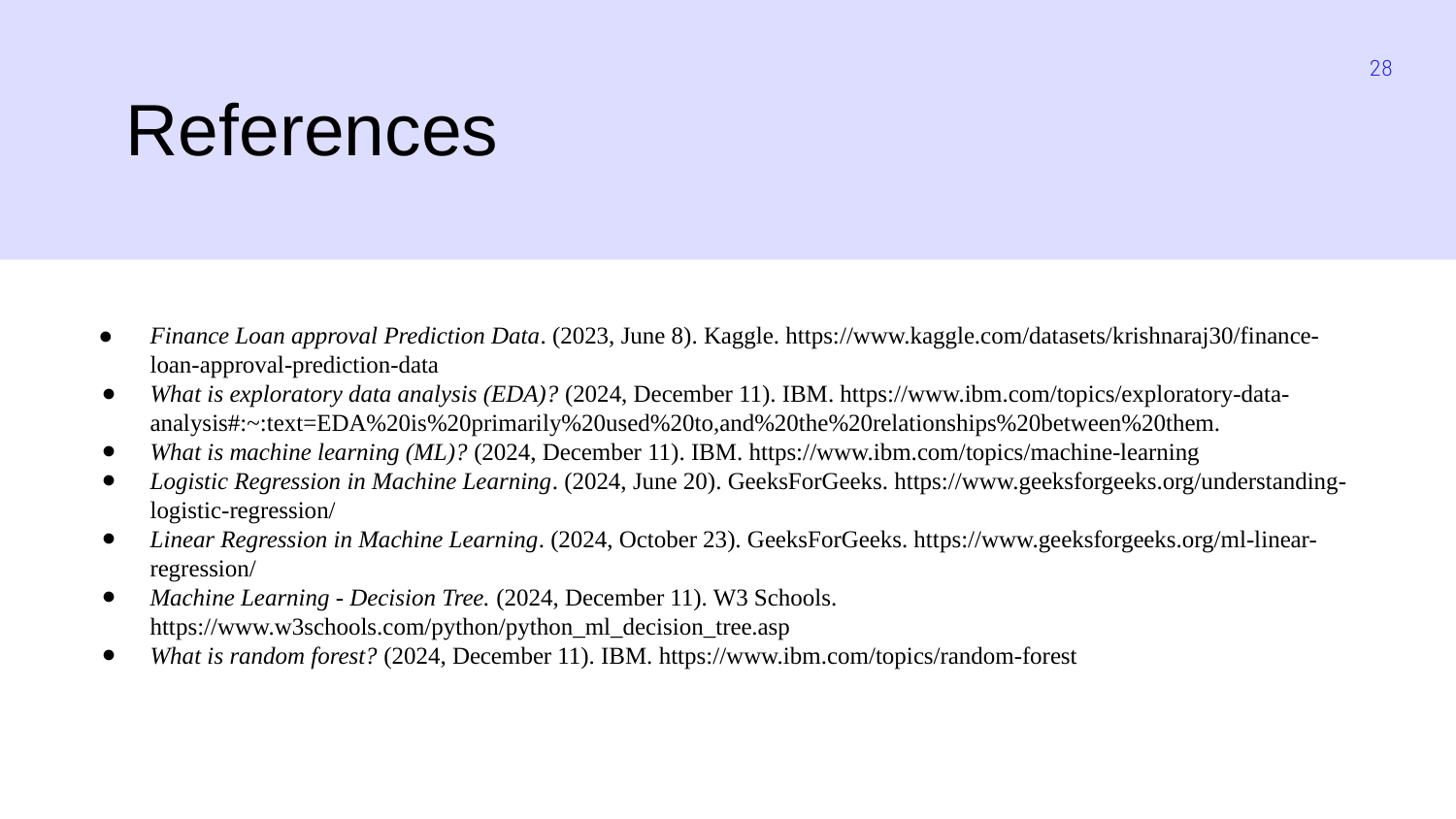

28
References
Finance Loan approval Prediction Data. (2023, June 8). Kaggle. https://www.kaggle.com/datasets/krishnaraj30/finance-loan-approval-prediction-data
What is exploratory data analysis (EDA)? (2024, December 11). IBM. https://www.ibm.com/topics/exploratory-data-analysis#:~:text=EDA%20is%20primarily%20used%20to,and%20the%20relationships%20between%20them.
What is machine learning (ML)? (2024, December 11). IBM. https://www.ibm.com/topics/machine-learning
Logistic Regression in Machine Learning. (2024, June 20). GeeksForGeeks. https://www.geeksforgeeks.org/understanding-logistic-regression/
Linear Regression in Machine Learning. (2024, October 23). GeeksForGeeks. https://www.geeksforgeeks.org/ml-linear-regression/
Machine Learning - Decision Tree. (2024, December 11). W3 Schools. https://www.w3schools.com/python/python_ml_decision_tree.asp
What is random forest? (2024, December 11). IBM. https://www.ibm.com/topics/random-forest